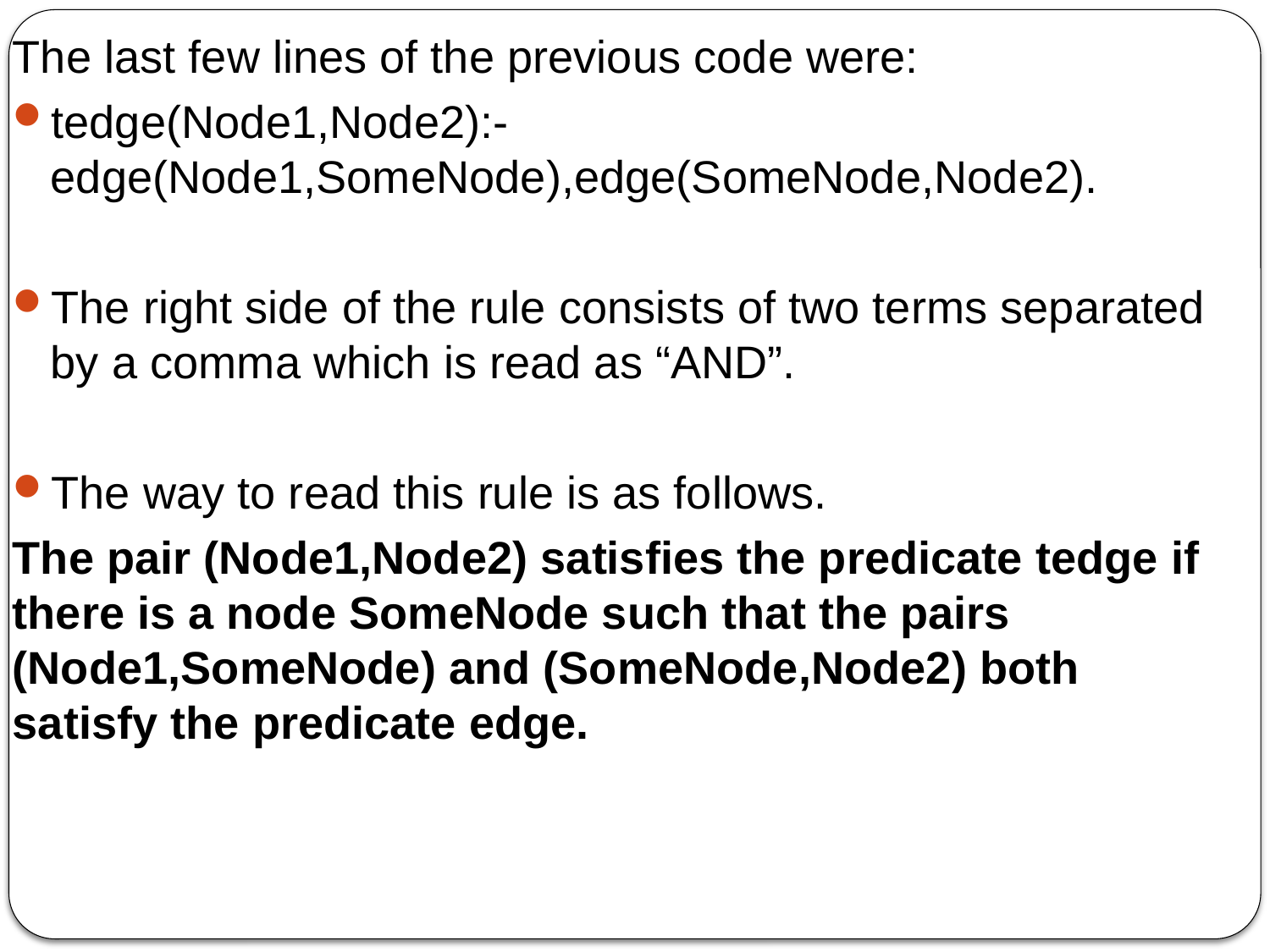

The last few lines of the previous code were:
tedge(Node1,Node2):-edge(Node1,SomeNode),edge(SomeNode,Node2).

The right side of the rule consists of two terms separated by a comma which is read as “AND”.

The way to read this rule is as follows.
The pair (Node1,Node2) satisfies the predicate tedge if there is a node SomeNode such that the pairs (Node1,SomeNode) and (SomeNode,Node2) both satisfy the predicate edge.
#